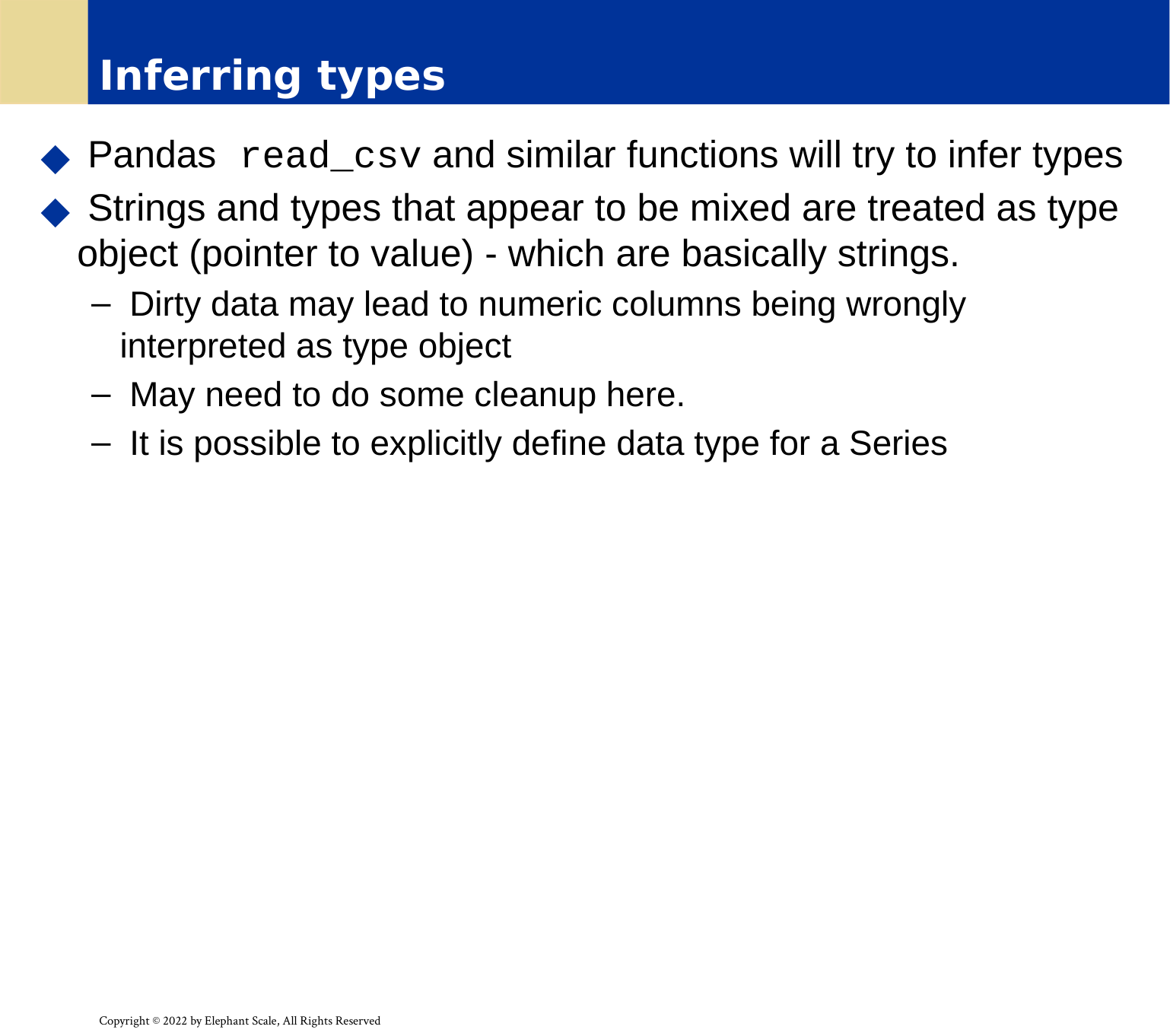

# Inferring types
 Pandas read_csv and similar functions will try to infer types
 Strings and types that appear to be mixed are treated as type object (pointer to value) - which are basically strings.
 Dirty data may lead to numeric columns being wrongly interpreted as type object
 May need to do some cleanup here.
 It is possible to explicitly define data type for a Series
Copyright © 2022 by Elephant Scale, All Rights Reserved